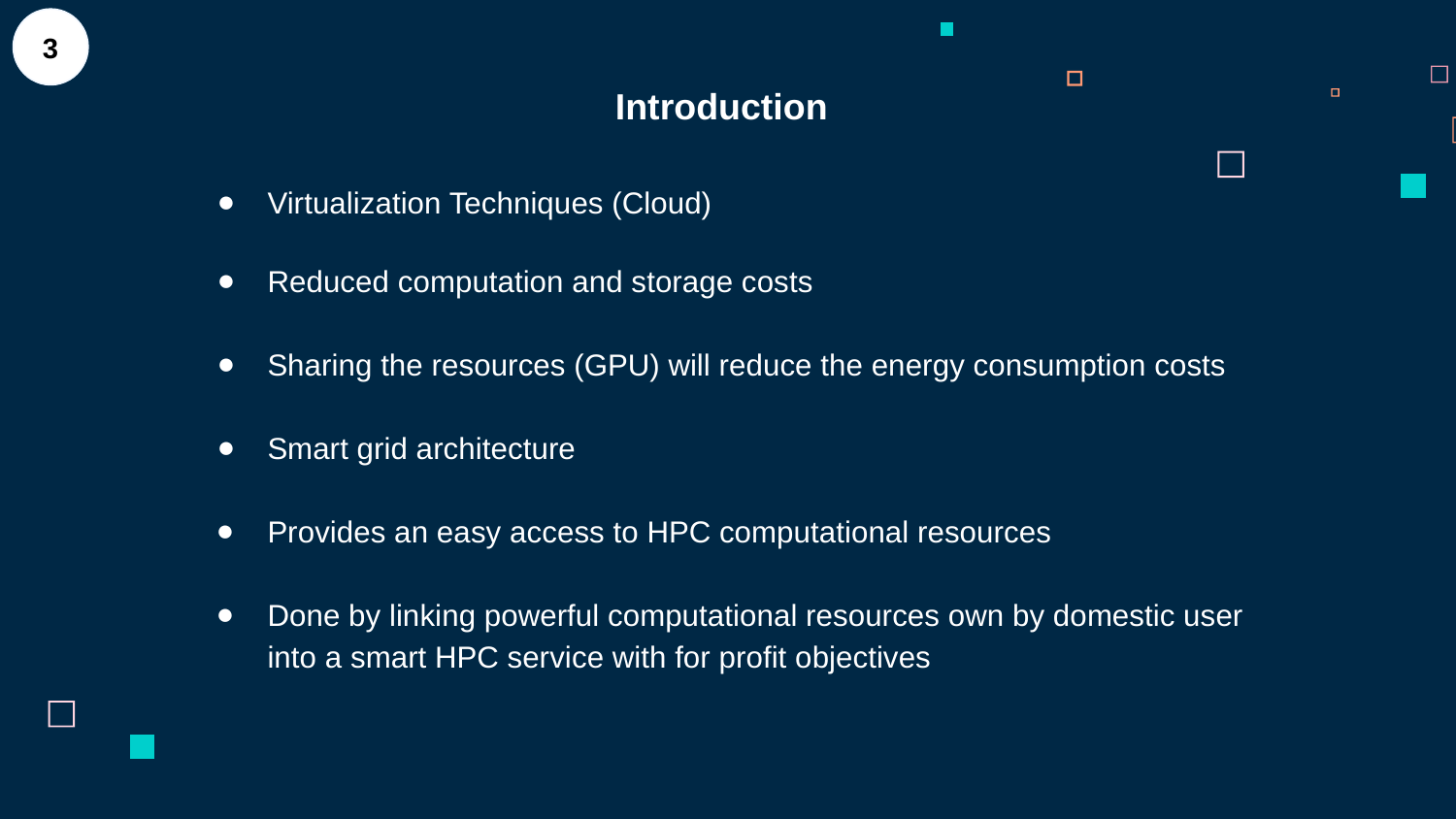

3
Introduction
Virtualization Techniques (Cloud)
Reduced computation and storage costs
Sharing the resources (GPU) will reduce the energy consumption costs
Smart grid architecture
Provides an easy access to HPC computational resources
Done by linking powerful computational resources own by domestic user into a smart HPC service with for profit objectives